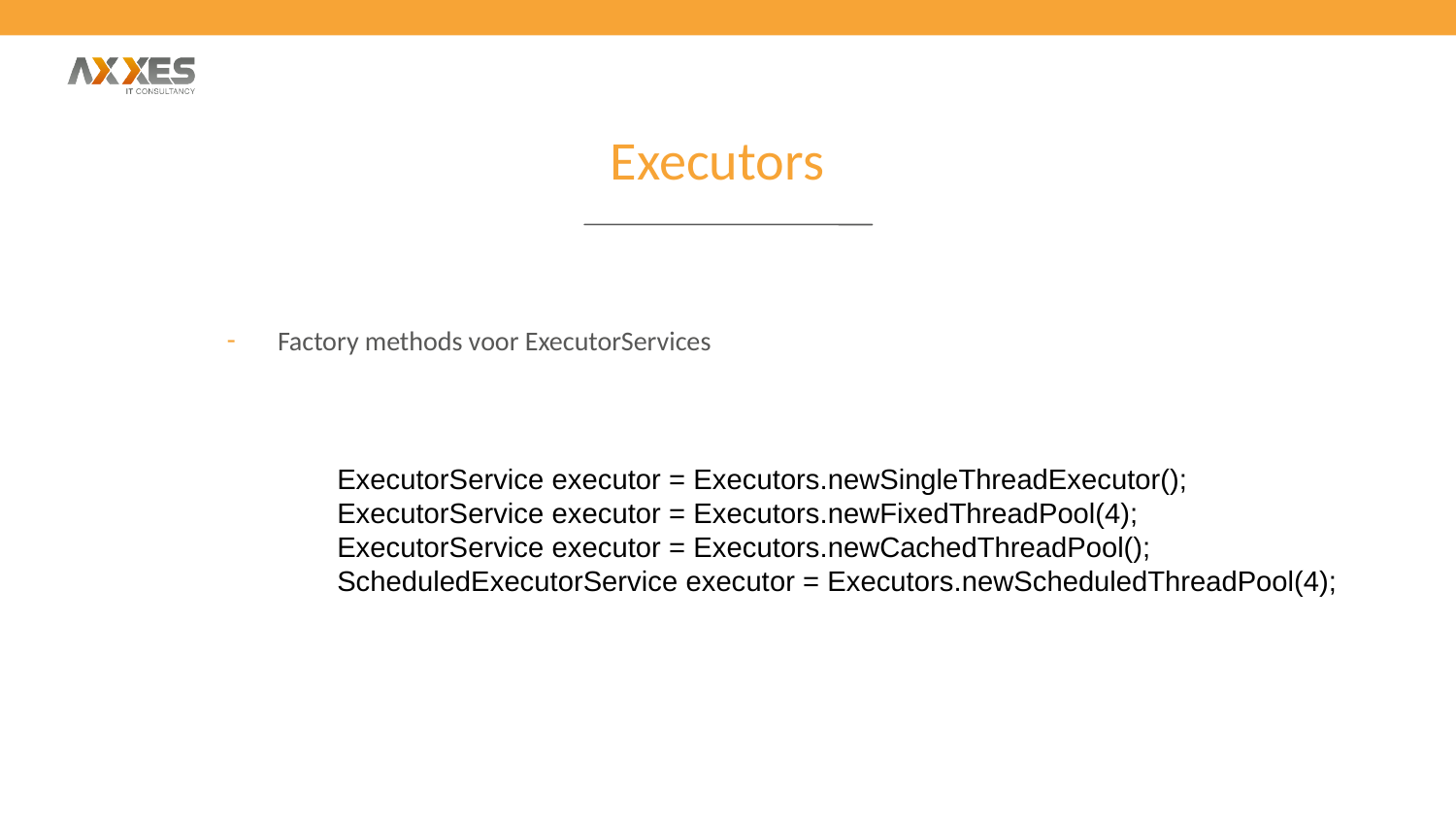

Executors
Factory methods voor ExecutorServices
ExecutorService executor = Executors.newSingleThreadExecutor();
ExecutorService executor = Executors.newFixedThreadPool(4);
ExecutorService executor = Executors.newCachedThreadPool();
ScheduledExecutorService executor = Executors.newScheduledThreadPool(4);